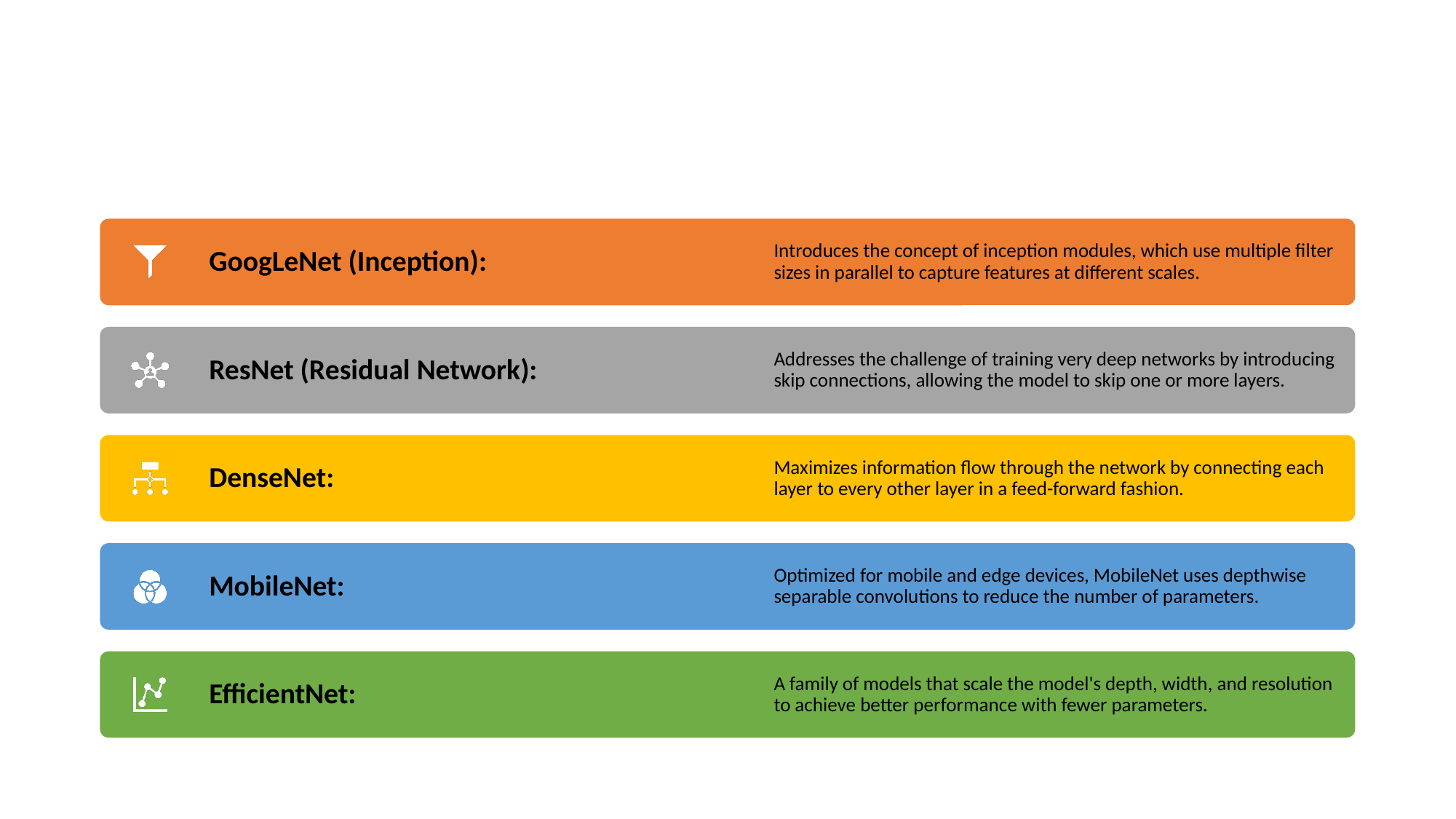

GoogLeNet (Inception):
Introduces the concept of inception modules, which use multiple filter sizes in parallel to capture features at different scales.
ResNet (Residual Network):
Addresses the challenge of training very deep networks by introducing skip connections, allowing the model to skip one or more layers.
DenseNet:
Maximizes information flow through the network by connecting each layer to every other layer in a feed-forward fashion.
MobileNet:
Optimized for mobile and edge devices, MobileNet uses depthwise separable convolutions to reduce the number of parameters.
EfficientNet:
A family of models that scale the model's depth, width, and resolution to achieve better performance with fewer parameters.